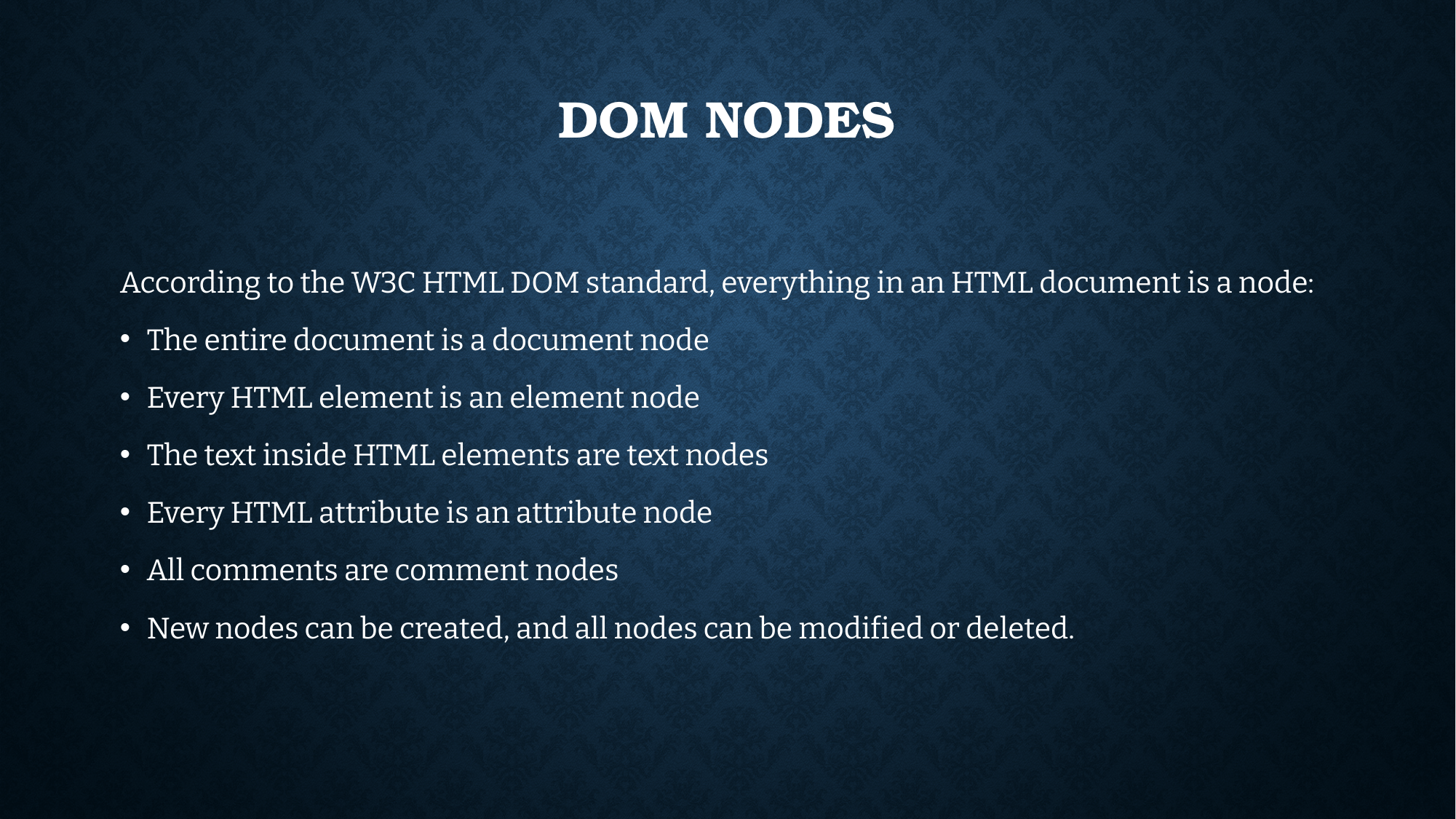

# DOM Nodes
According to the W3C HTML DOM standard, everything in an HTML document is a node:
The entire document is a document node
Every HTML element is an element node
The text inside HTML elements are text nodes
Every HTML attribute is an attribute node
All comments are comment nodes
New nodes can be created, and all nodes can be modified or deleted.